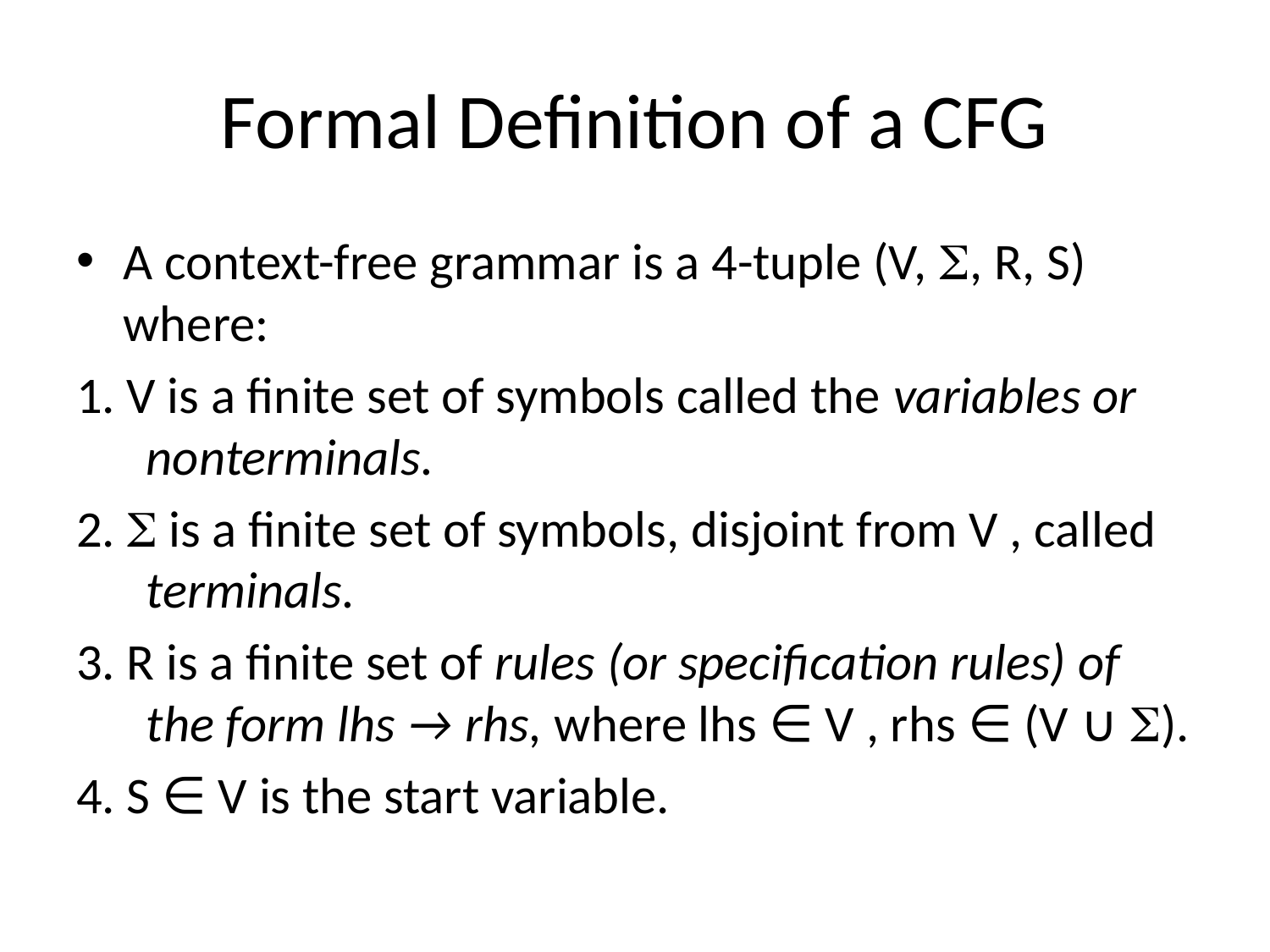

# Formal Definition of a CFG
A context-free grammar is a 4-tuple (V, Σ, R, S) where:
1. V is a finite set of symbols called the variables or nonterminals.
2. Σ is a finite set of symbols, disjoint from V , called terminals.
3. R is a finite set of rules (or specification rules) of the form lhs → rhs, where lhs ∈ V , rhs ∈ (V ∪ Σ).
4. S ∈ V is the start variable.